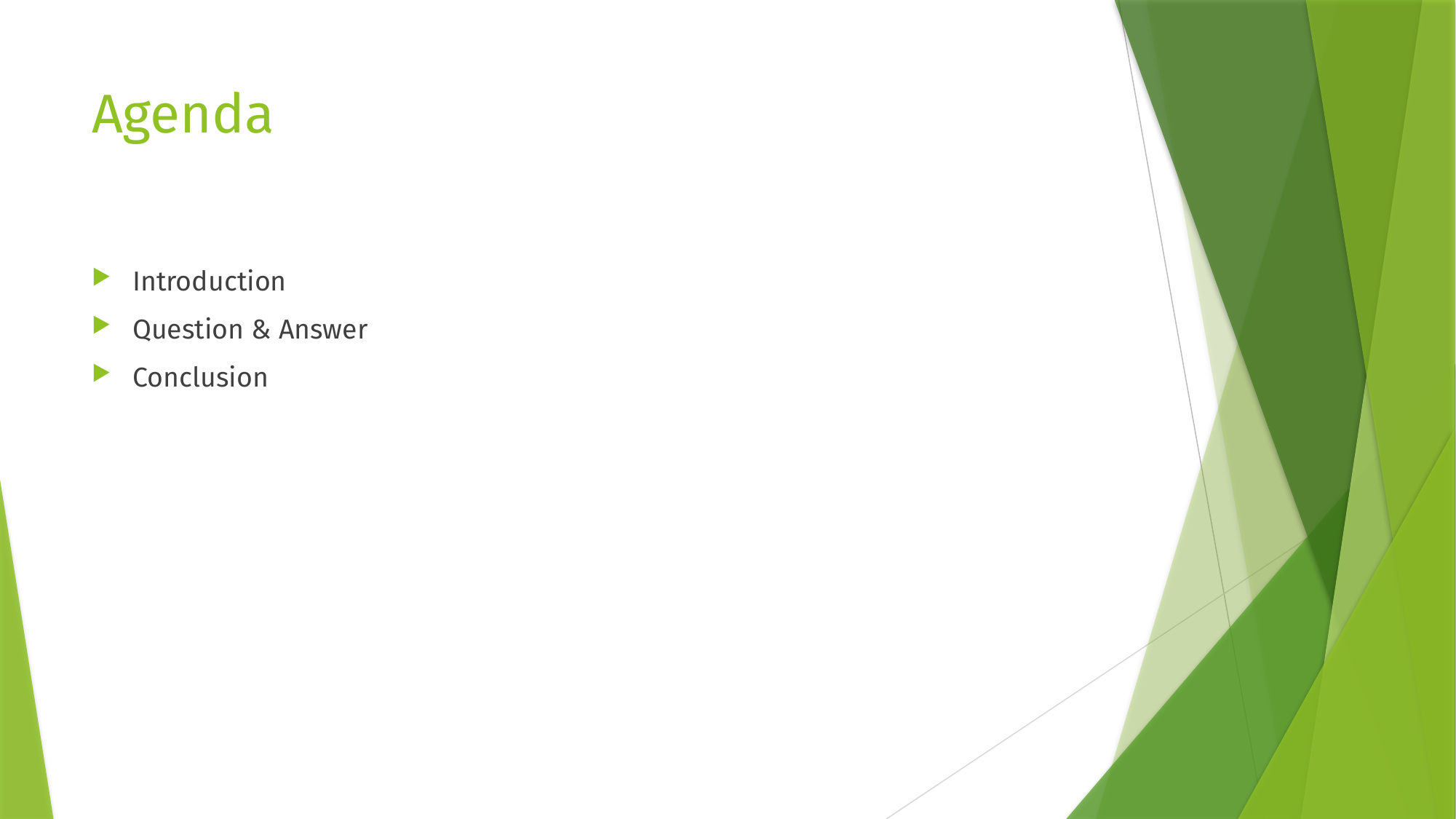

# Agenda
Introduction
Question & Answer
Conclusion